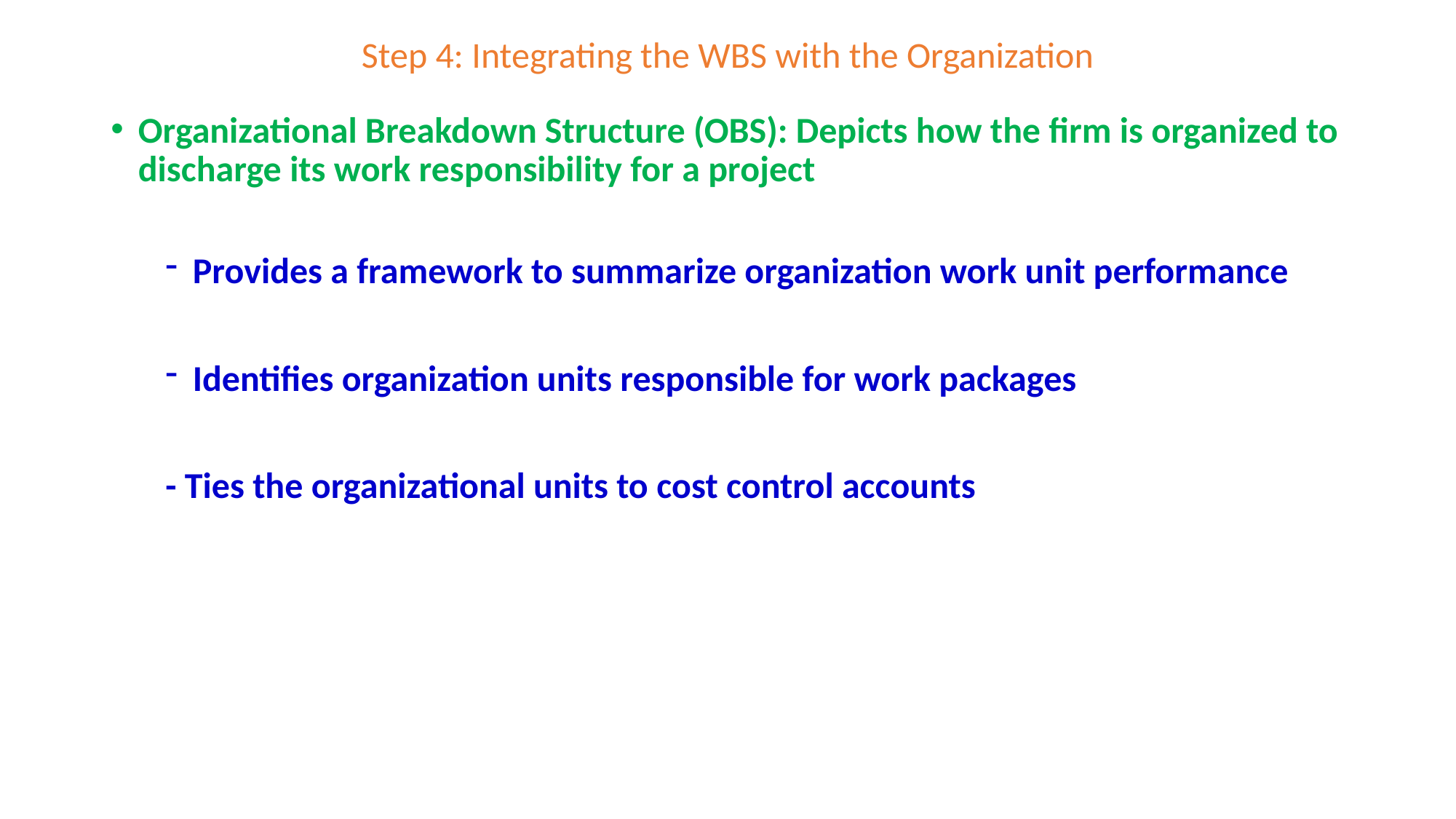

# Step 4: Integrating the WBS with the Organization
Organizational Breakdown Structure (OBS): Depicts how the firm is organized to discharge its work responsibility for a project

Provides a framework to summarize organization work unit performance

Identifies organization units responsible for work packages

- Ties the organizational units to cost control accounts